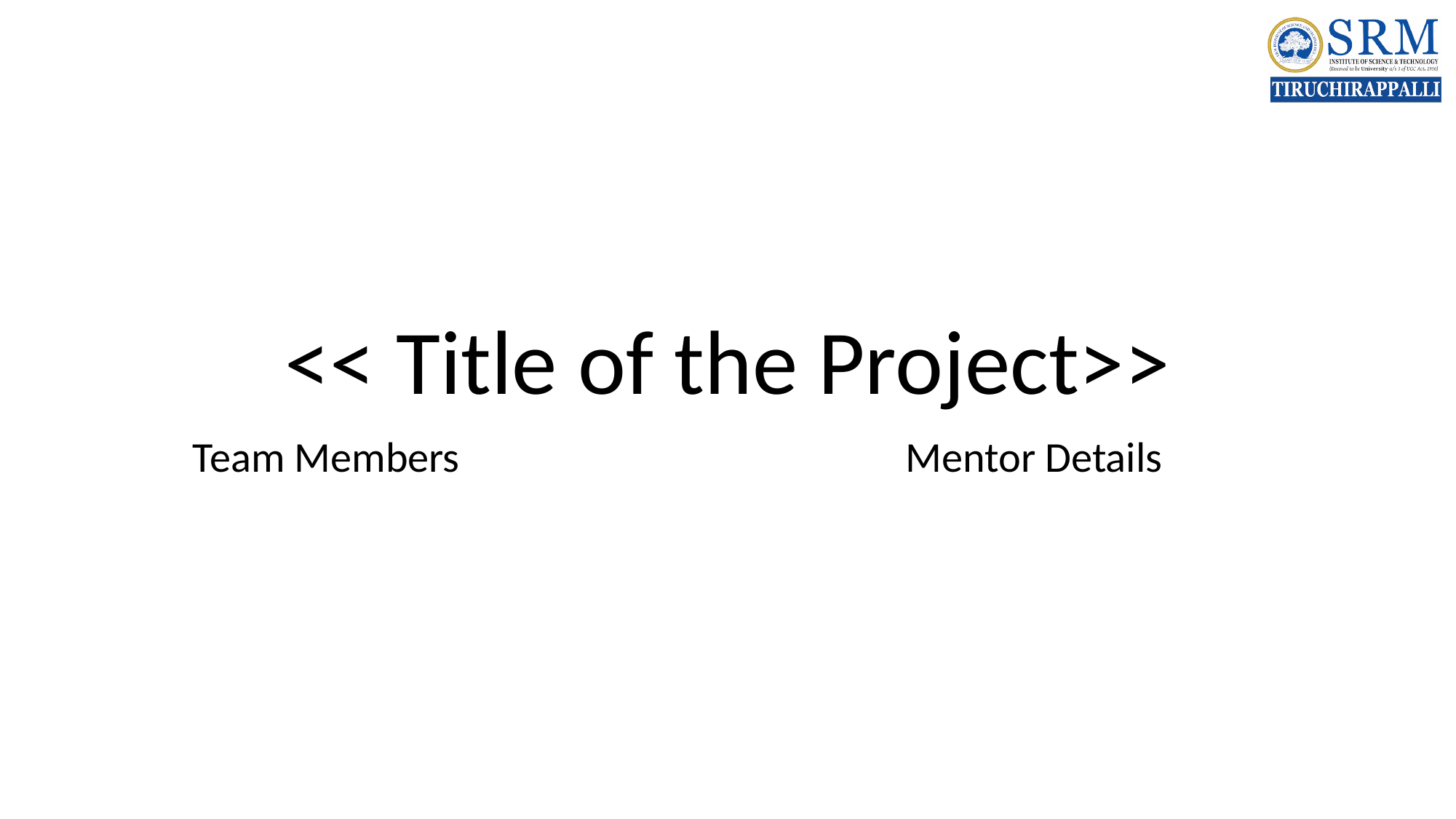

<< Title of the Project>>
Team Members
Mentor Details